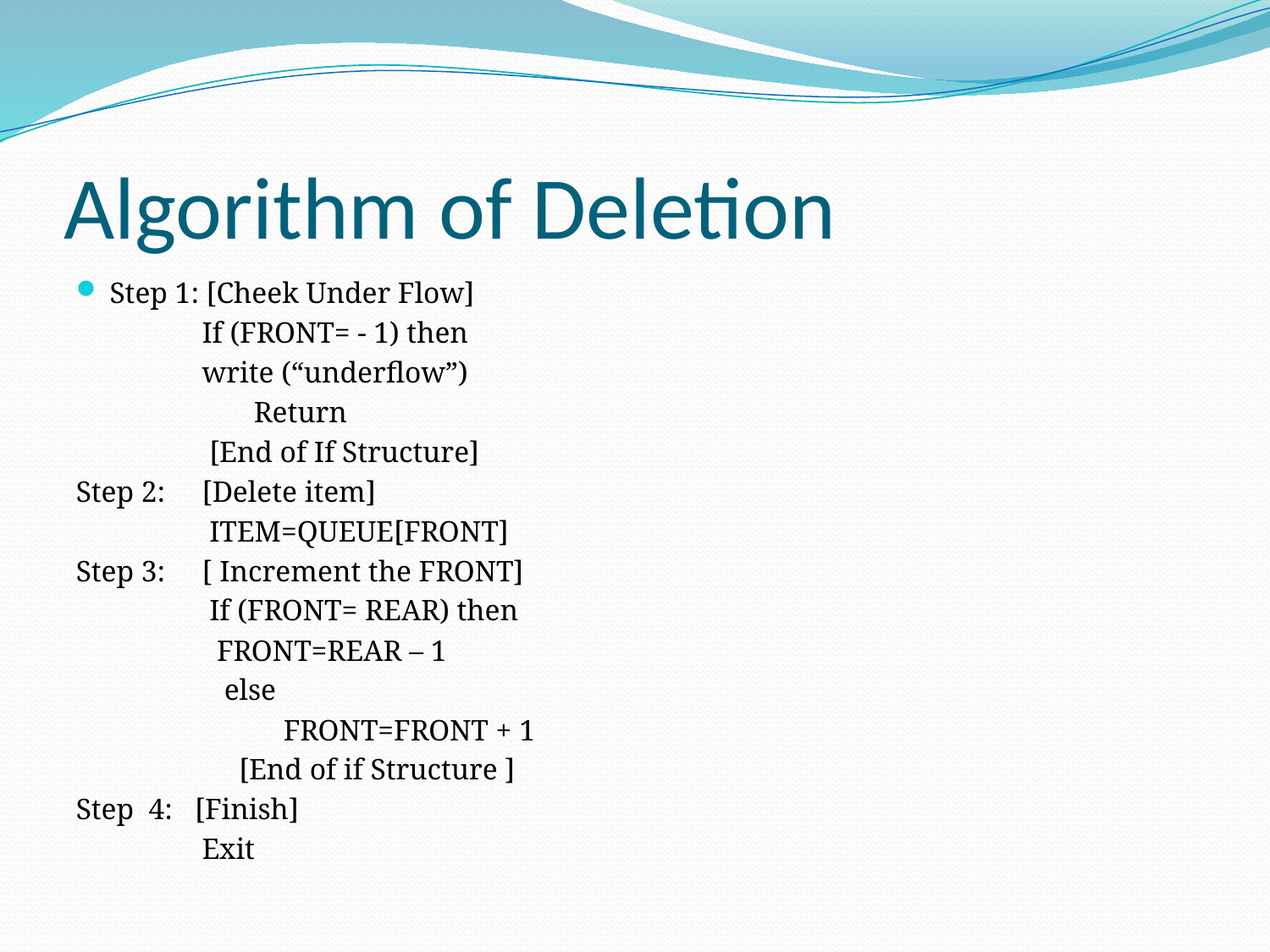

# Algorithm of Deletion
Step 1: [Cheek Under Flow]
                 If (FRONT= - 1) then
                 write (“underflow”)
                        Return
                  [End of If Structure]
Step 2:     [Delete item]
                  ITEM=QUEUE[FRONT]
Step 3:     [ Increment the FRONT]
                  If (FRONT= REAR) then
                   FRONT=REAR – 1
                    else
                            FRONT=FRONT + 1
                      [End of if Structure ]
Step  4:   [Finish]
                 Exit